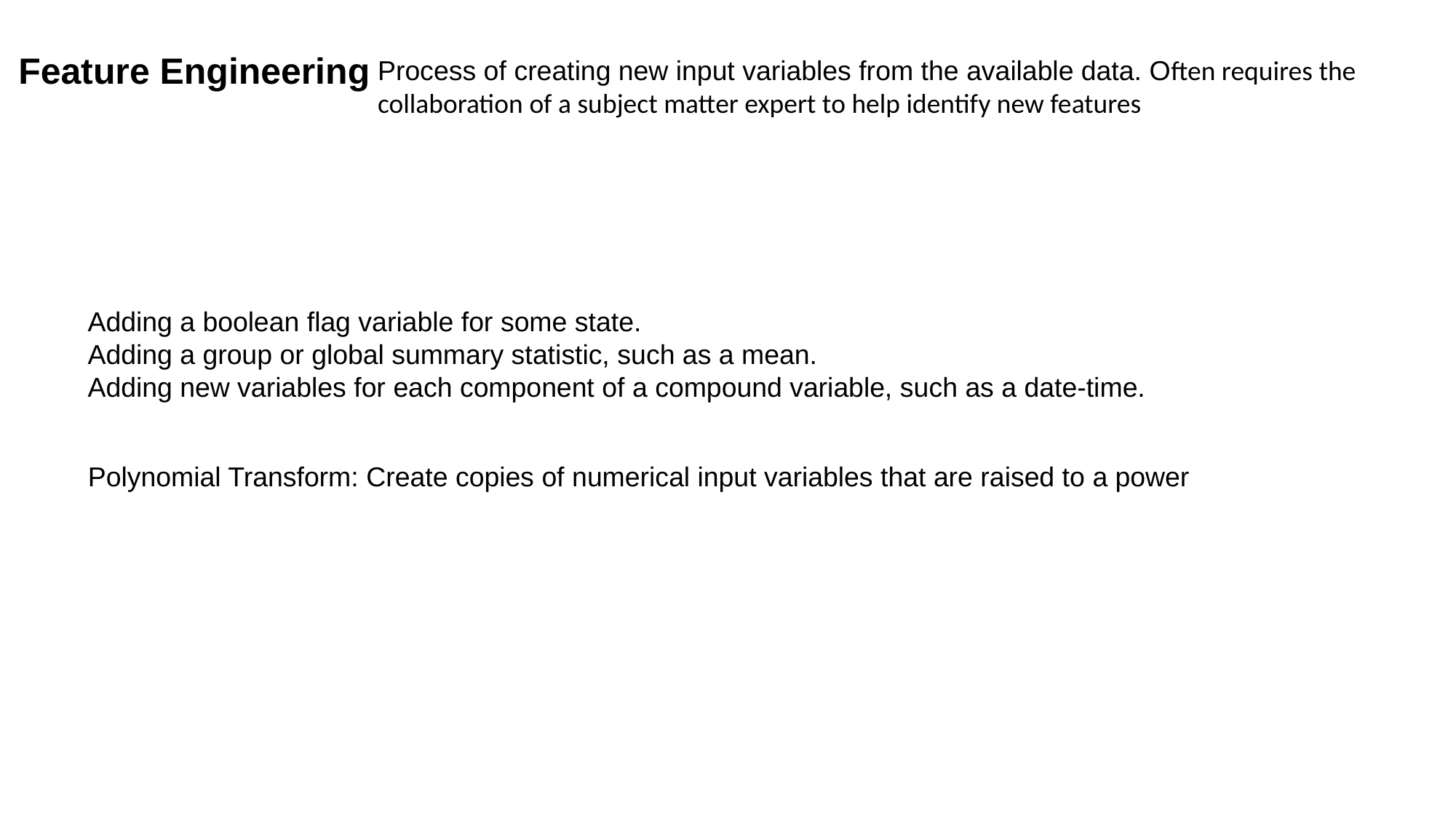

Feature Engineering
Process of creating new input variables from the available data. Often requires the collaboration of a subject matter expert to help identify new features

Adding a boolean flag variable for some state.
Adding a group or global summary statistic, such as a mean.
Adding new variables for each component of a compound variable, such as a date-time.
Polynomial Transform: Create copies of numerical input variables that are raised to a power